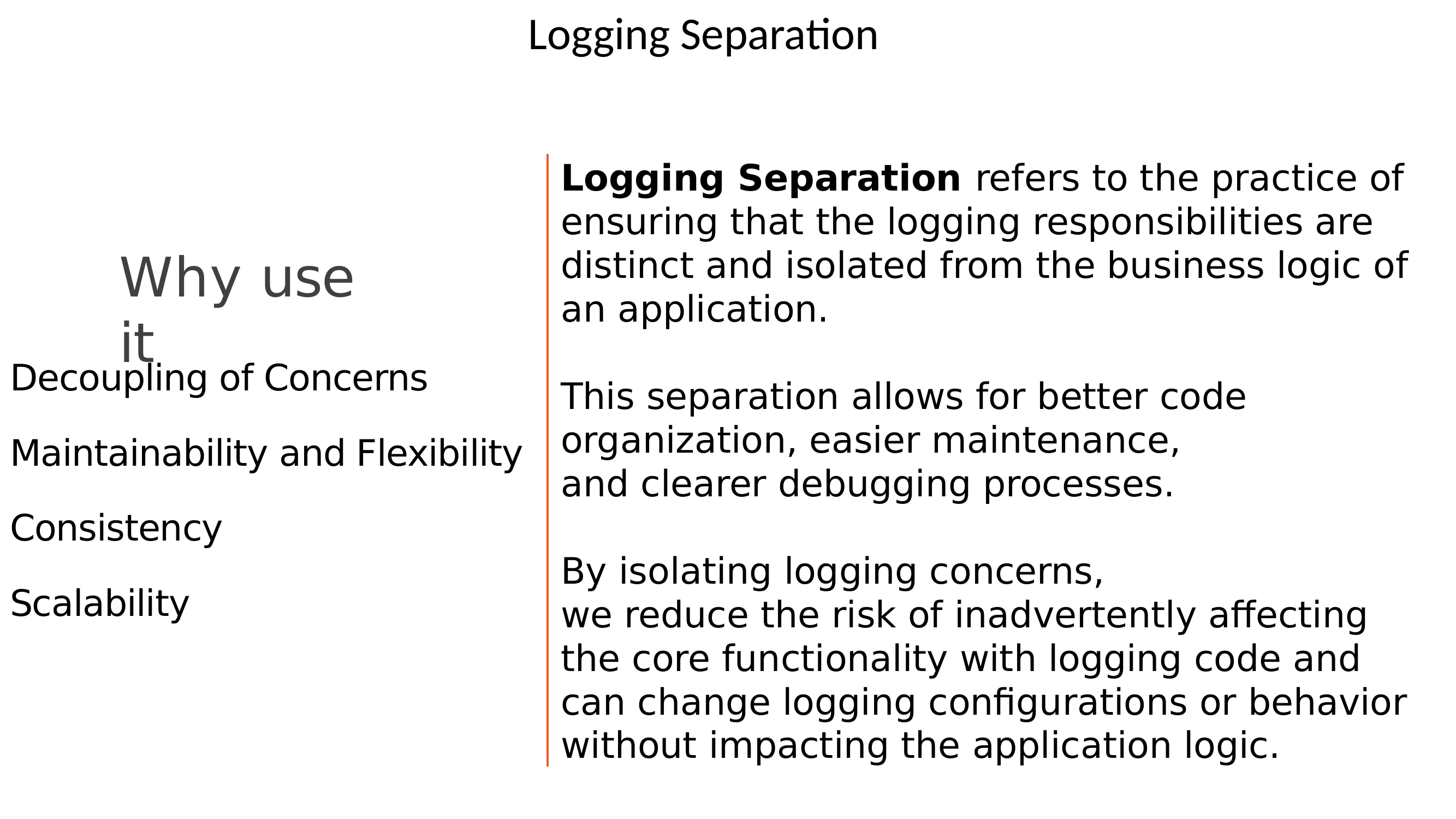

Logging Separation
Logging Separation refers to the practice of
ensuring that the logging responsibilities are
distinct and isolated from the business logic of
an application.

This separation allows for better code
organization, easier maintenance,
and clearer debugging processes.

By isolating logging concerns,
we reduce the risk of inadvertently affecting
the core functionality with logging code and
can change logging configurations or behavior
without impacting the application logic.

Why use it
Decoupling of Concerns
Maintainability and Flexibility
Consistency
Scalability
10